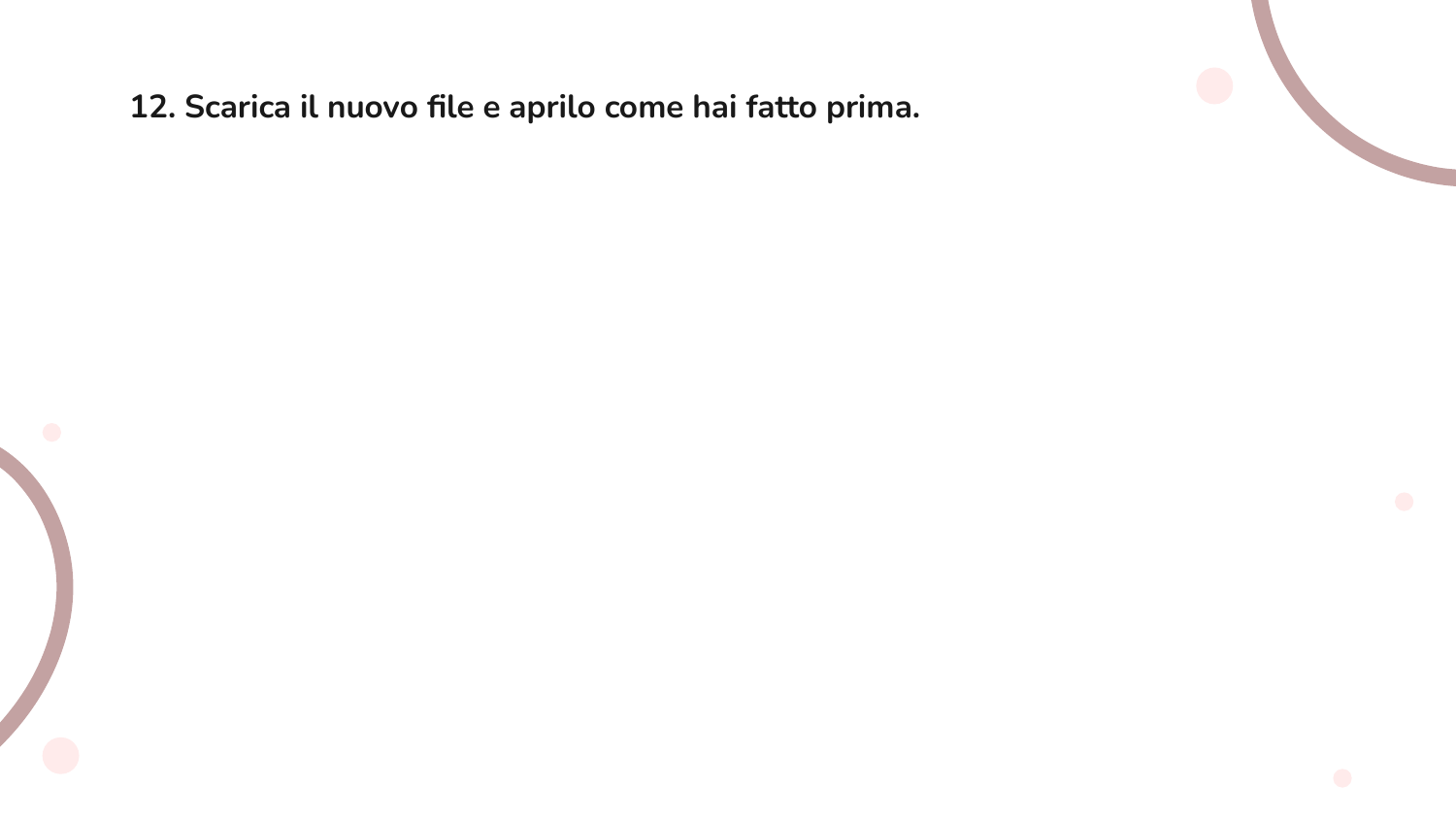

# 12. Scarica il nuovo file e aprilo come hai fatto prima.